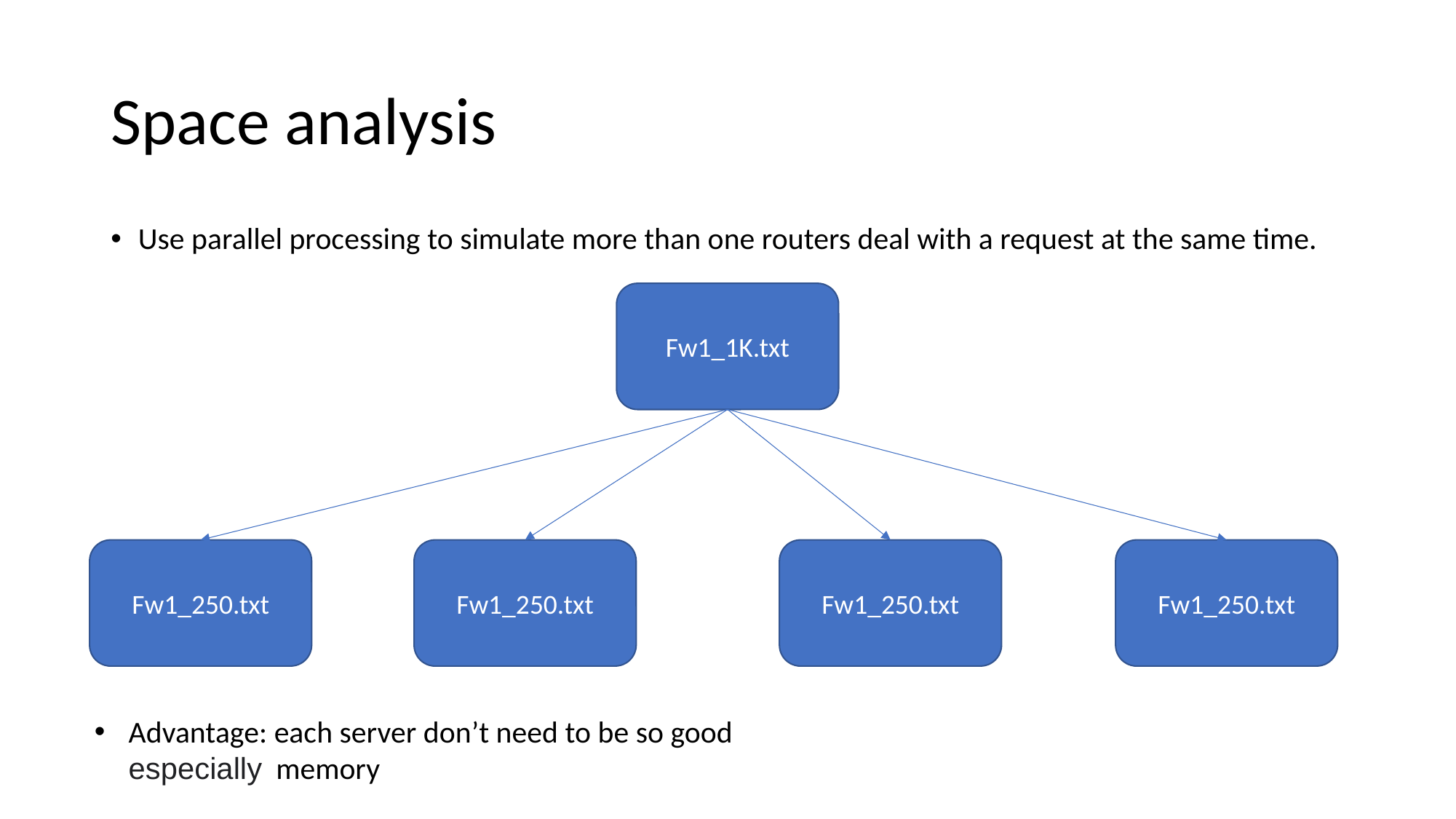

# Space analysis
Use parallel processing to simulate more than one routers deal with a request at the same time.
Fw1_1K.txt
Fw1_250.txt
Fw1_250.txt
Fw1_250.txt
Fw1_250.txt
Advantage: each server don’t need to be so good
especially  memory